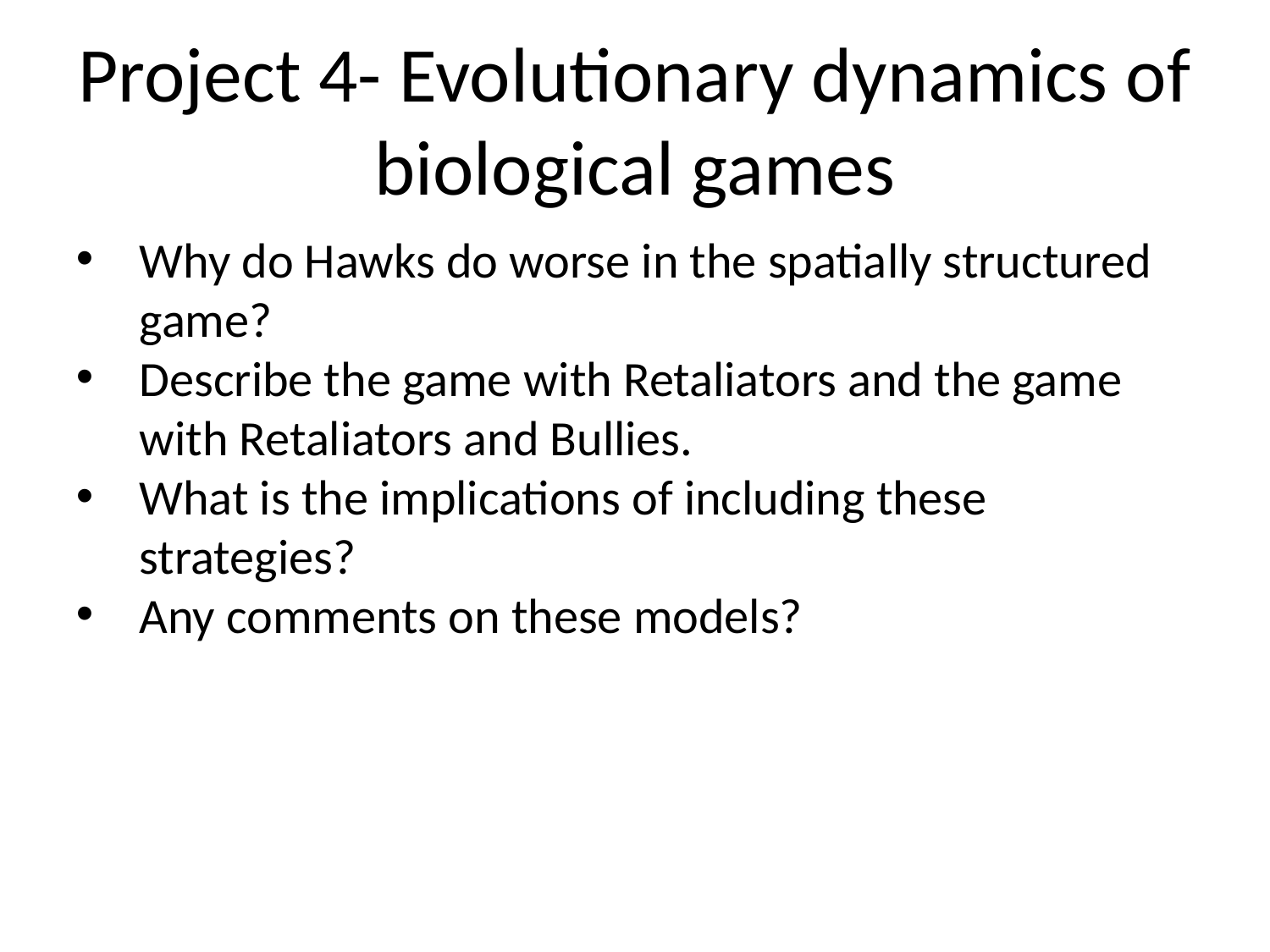

Project 4- Evolutionary dynamics of biological games
Why do Hawks do worse in the spatially structured game?
Describe the game with Retaliators and the game with Retaliators and Bullies.
What is the implications of including these strategies?
Any comments on these models?